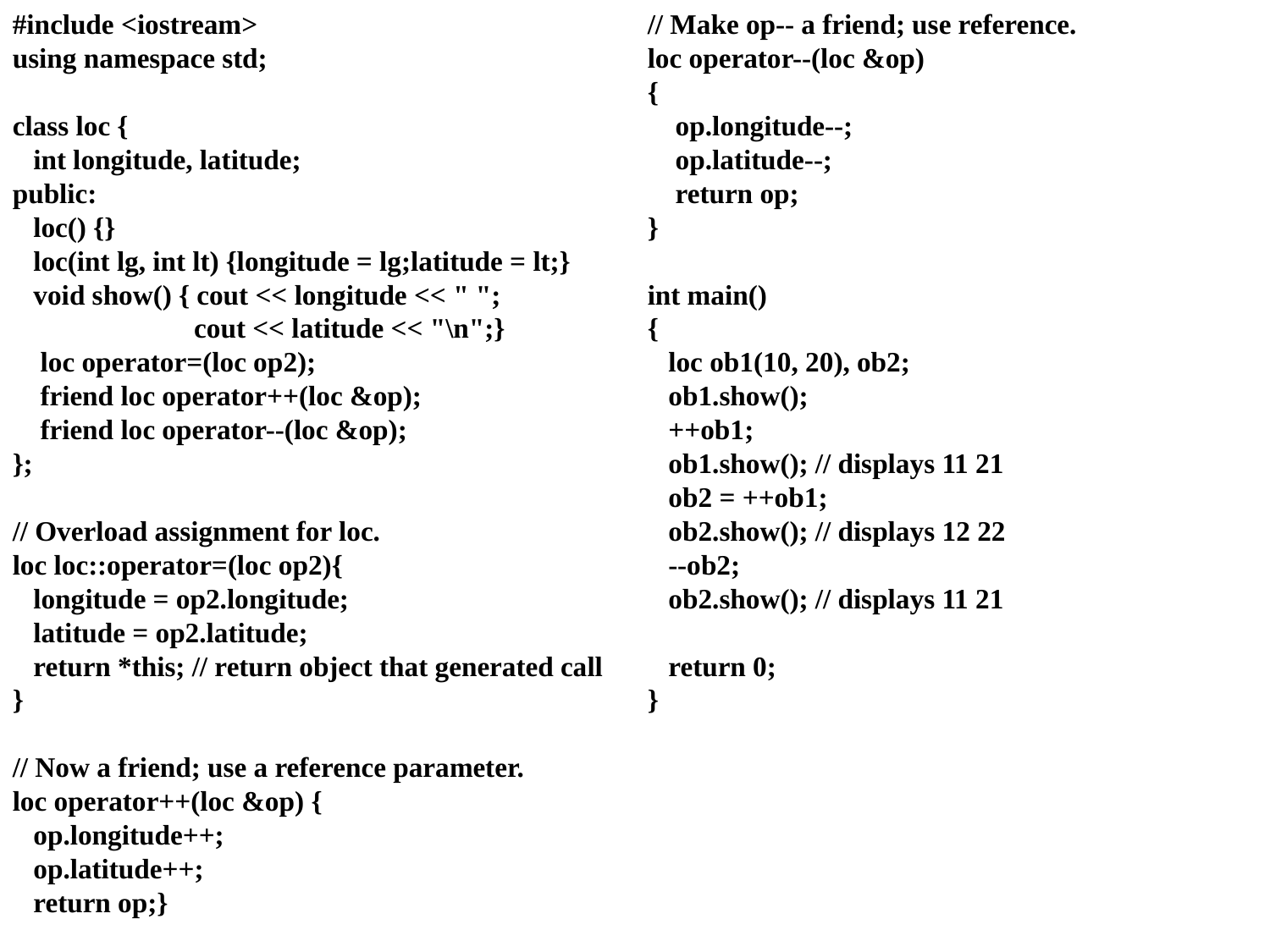

#include <iostream>
using namespace std;

class loc {
   int longitude, latitude;
public:
   loc() {}
   loc(int lg, int lt) {longitude = lg;latitude = lt;}
   void show() { cout << longitude << " ";
                          cout << latitude << "\n";}
    loc operator=(loc op2);
    friend loc operator++(loc &op);
    friend loc operator--(loc &op);
};

// Overload assignment for loc.
loc loc::operator=(loc op2){
   longitude = op2.longitude;
   latitude = op2.latitude;
   return *this; // return object that generated call
}

// Now a friend; use a reference parameter.
loc operator++(loc &op) {
   op.longitude++;
   op.latitude++;
   return op;}
// Make op-- a friend; use reference.
loc operator--(loc &op)
{
    op.longitude--;
    op.latitude--;
    return op;
}

int main()
{
   loc ob1(10, 20), ob2;
   ob1.show();
   ++ob1;
   ob1.show(); // displays 11 21
   ob2 = ++ob1;
   ob2.show(); // displays 12 22
   --ob2;
   ob2.show(); // displays 11 21

   return 0;
}